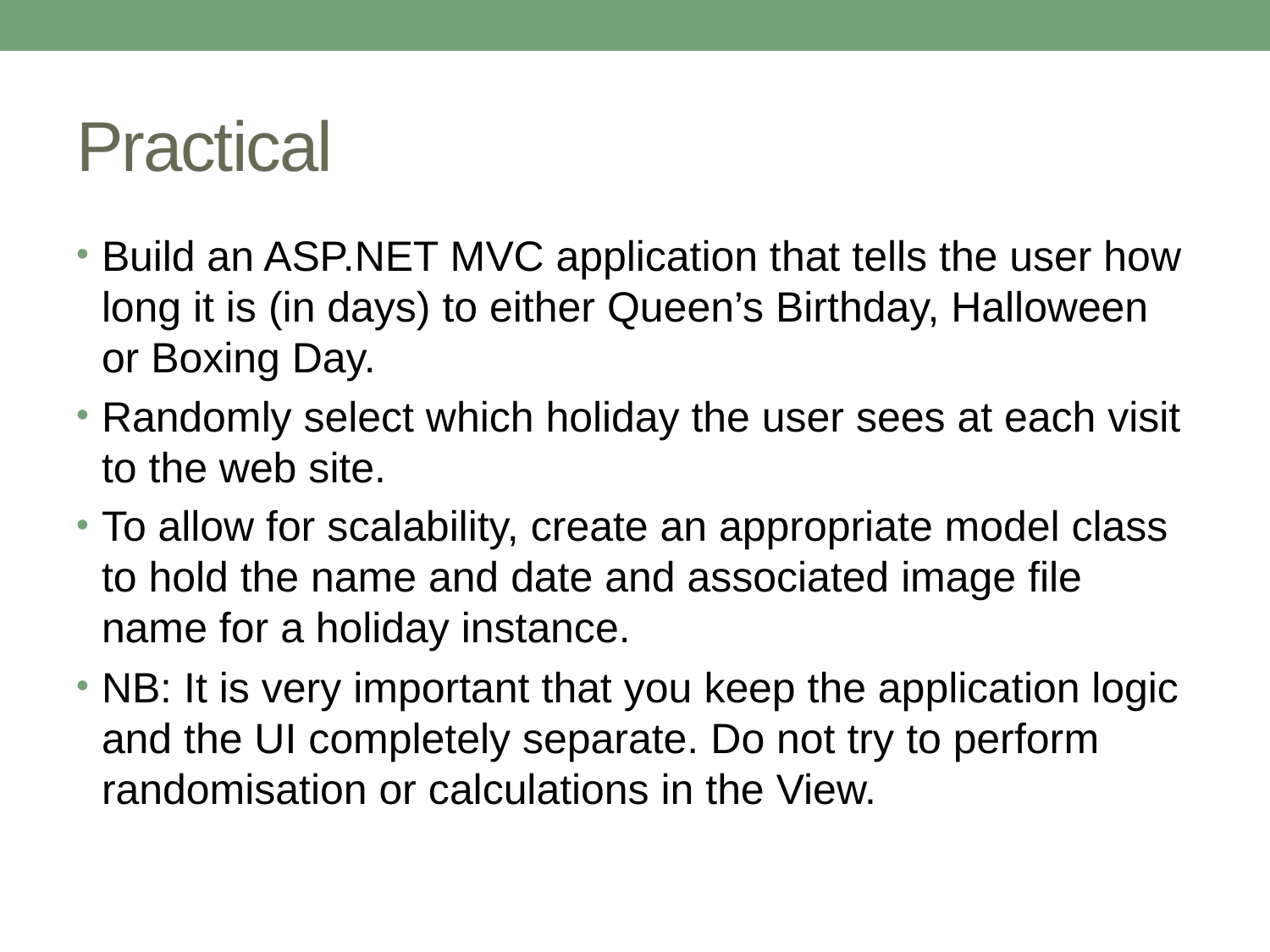

# Practical
Build an ASP.NET MVC application that tells the user how long it is (in days) to either Queen’s Birthday, Halloween or Boxing Day.
Randomly select which holiday the user sees at each visit to the web site.
To allow for scalability, create an appropriate model class to hold the name and date and associated image file name for a holiday instance.
NB: It is very important that you keep the application logic and the UI completely separate. Do not try to perform randomisation or calculations in the View.